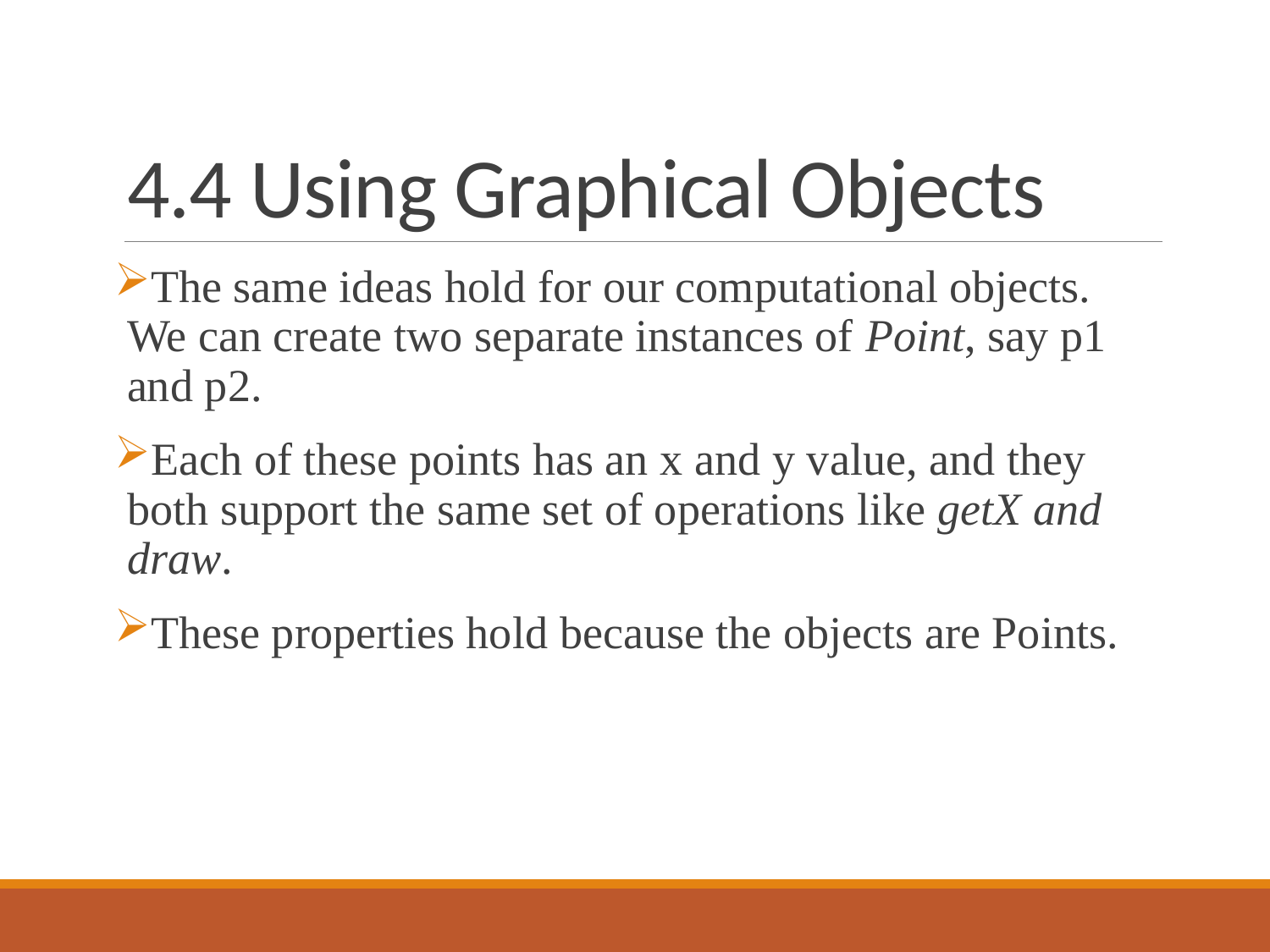

# 4.4 Using Graphical Objects
The same ideas hold for our computational objects. We can create two separate instances of Point, say p1 and p2.
Each of these points has an x and y value, and they both support the same set of operations like getX and draw.
These properties hold because the objects are Points.